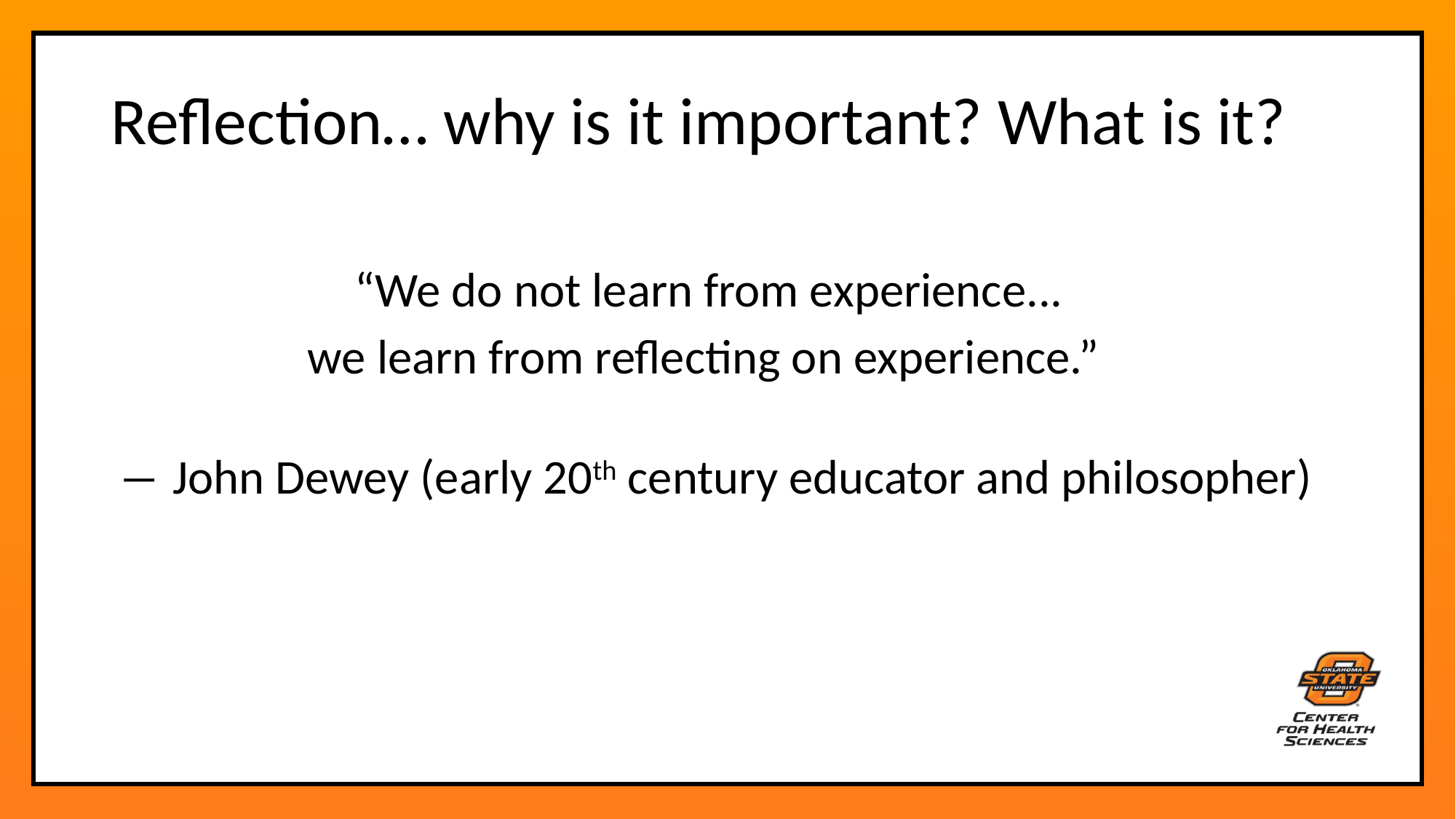

# Reflection… why is it important? What is it?
“We do not learn from experience...
we learn from reflecting on experience.”
― John Dewey (early 20th century educator and philosopher)